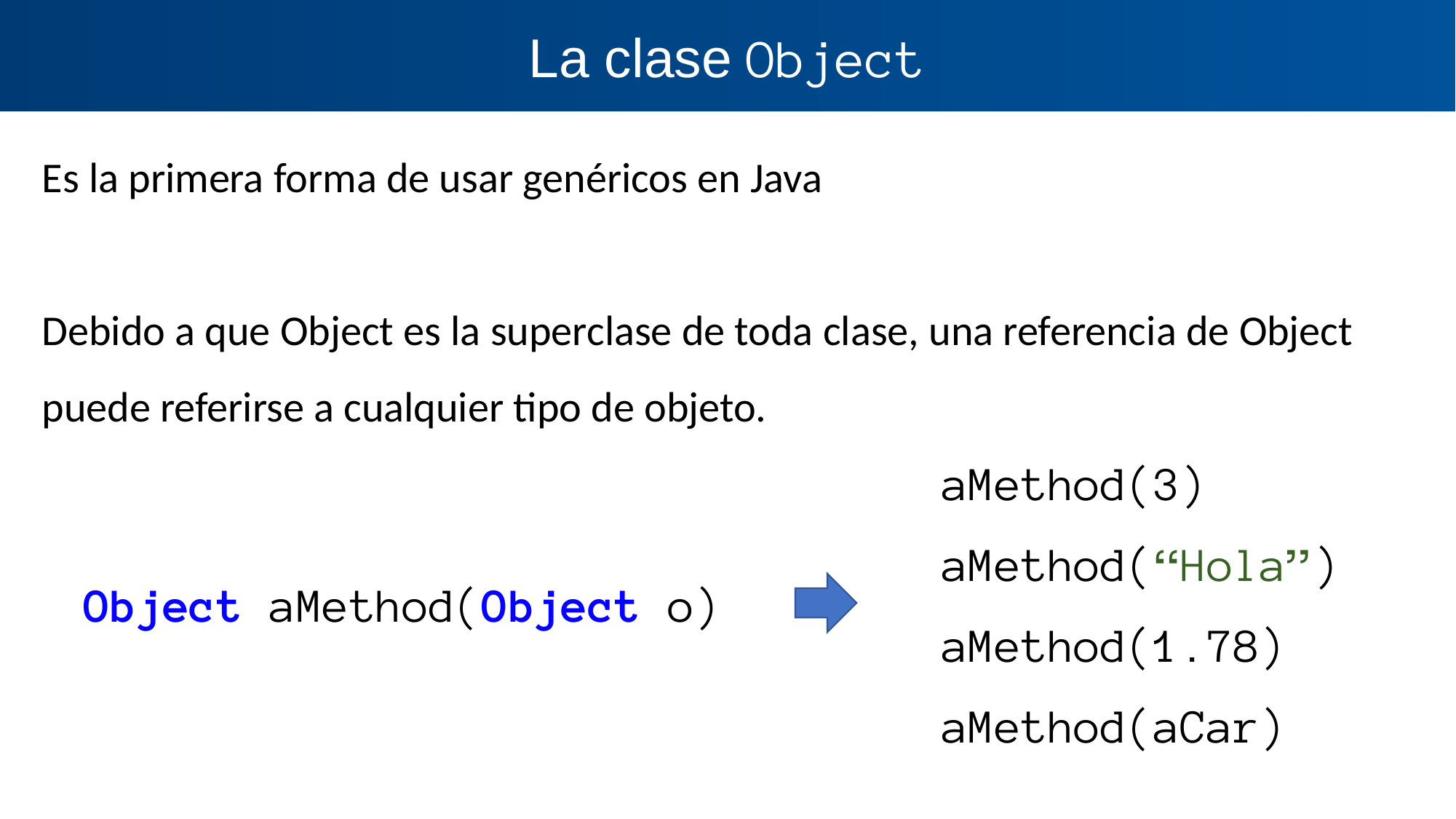

La clase Object
Es la primera forma de usar genéricos en Java

Debido a que Object es la superclase de toda clase, una referencia de Object puede referirse a cualquier tipo de objeto.
aMethod(3)
aMethod(“Hola”)

Object aMethod(Object o)
aMethod(1.78)
aMethod(aCar)